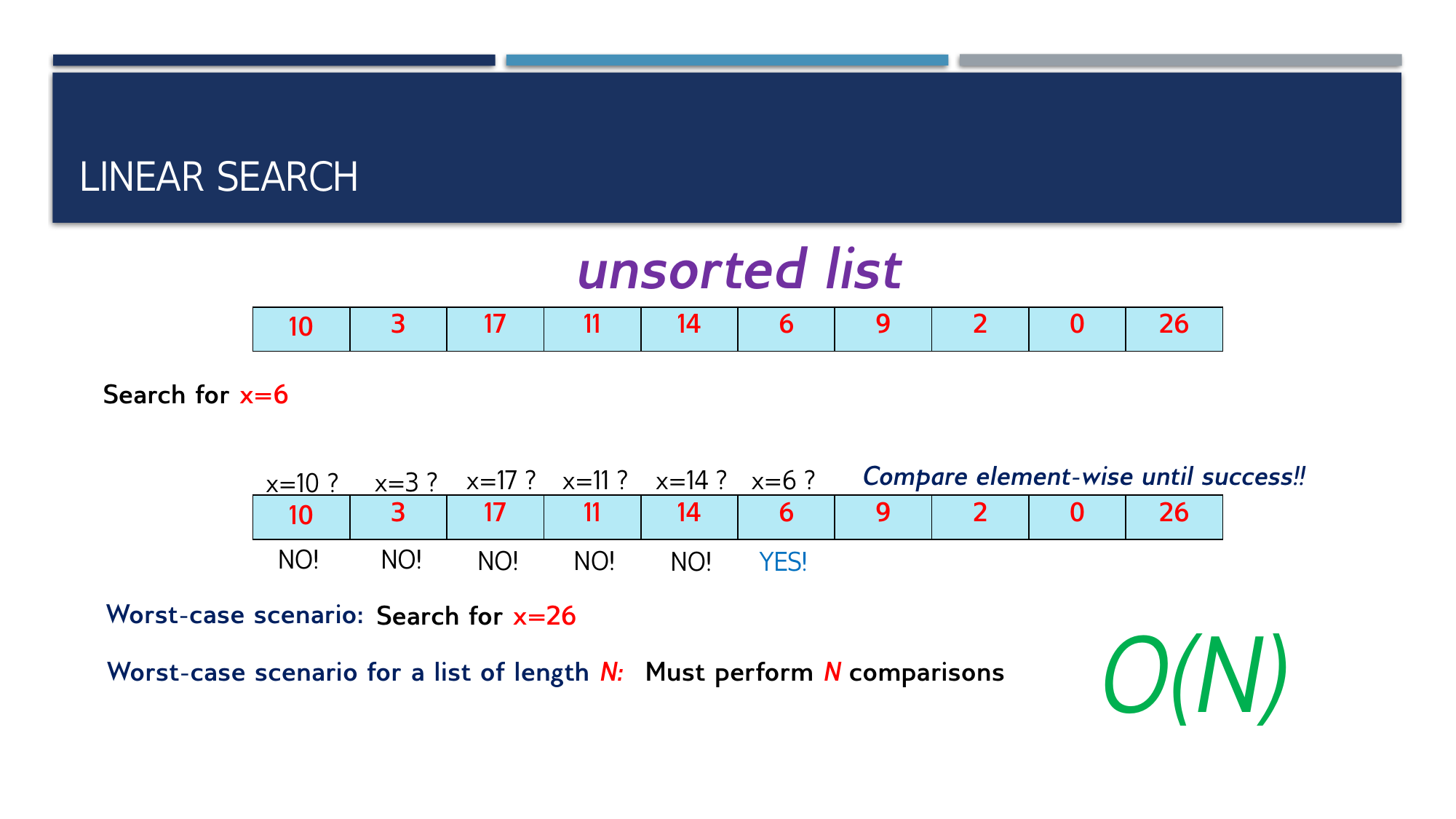

# Linear search
unsorted list
| 10 | 3 | 17 | 11 | 14 | 6 | 9 | 2 | 0 | 26 |
| --- | --- | --- | --- | --- | --- | --- | --- | --- | --- |
Search for x=6
Compare element-wise until success!!
x=17 ?
x=11 ?
x=14 ?
x=6 ?
x=3 ?
x=10 ?
| 10 | 3 | 17 | 11 | 14 | 6 | 9 | 2 | 0 | 26 |
| --- | --- | --- | --- | --- | --- | --- | --- | --- | --- |
NO!
NO!
NO!
NO!
YES!
NO!
Worst-case scenario:
Search for x=26
O(N)
Worst-case scenario for a list of length N:
Must perform N comparisons